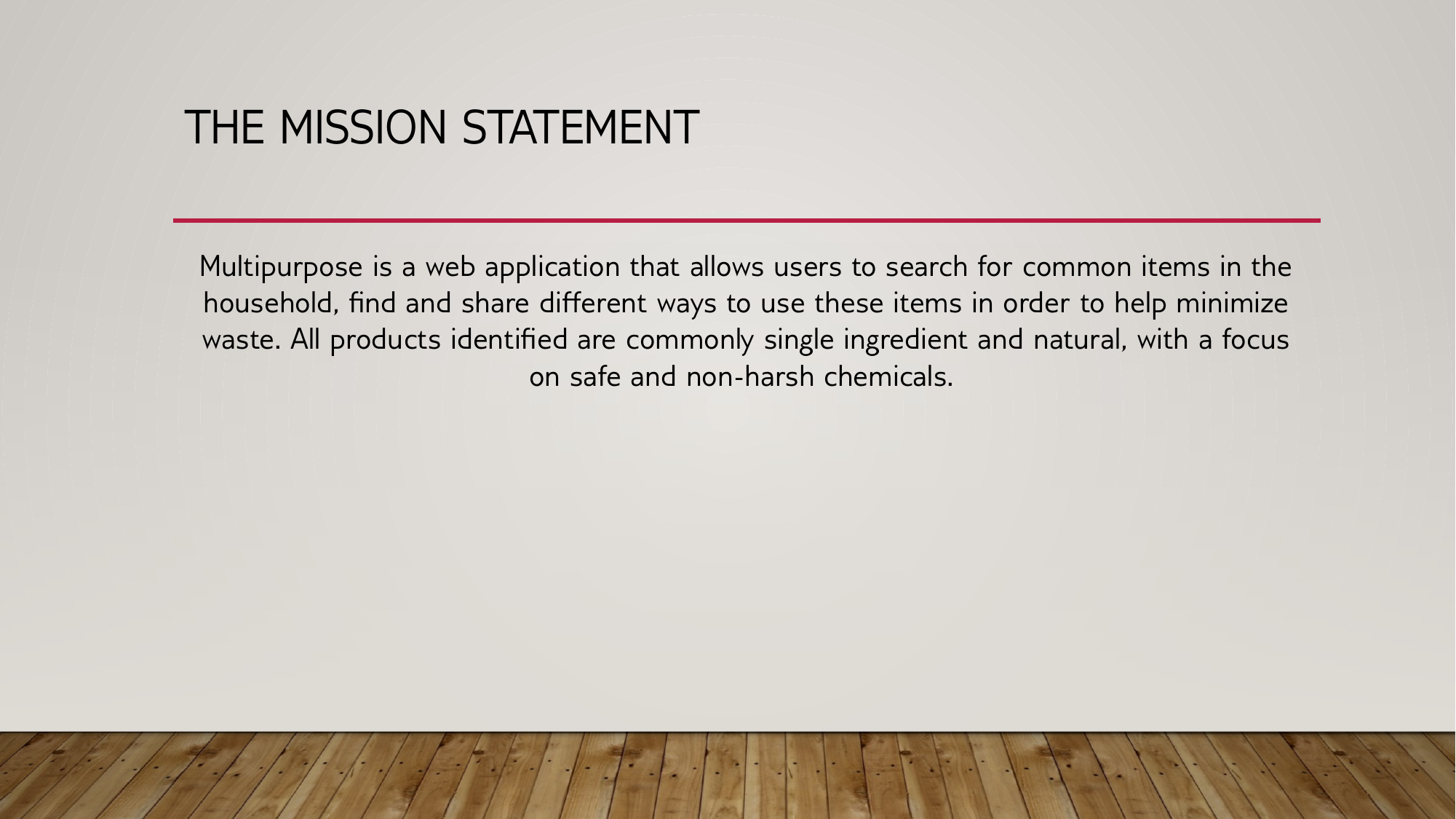

# The Mission Statement
Multipurpose is a web application that allows users to search for common items in the household, find and share different ways to use these items in order to help minimize waste. All products identified are commonly single ingredient and natural, with a focus on safe and non-harsh chemicals.